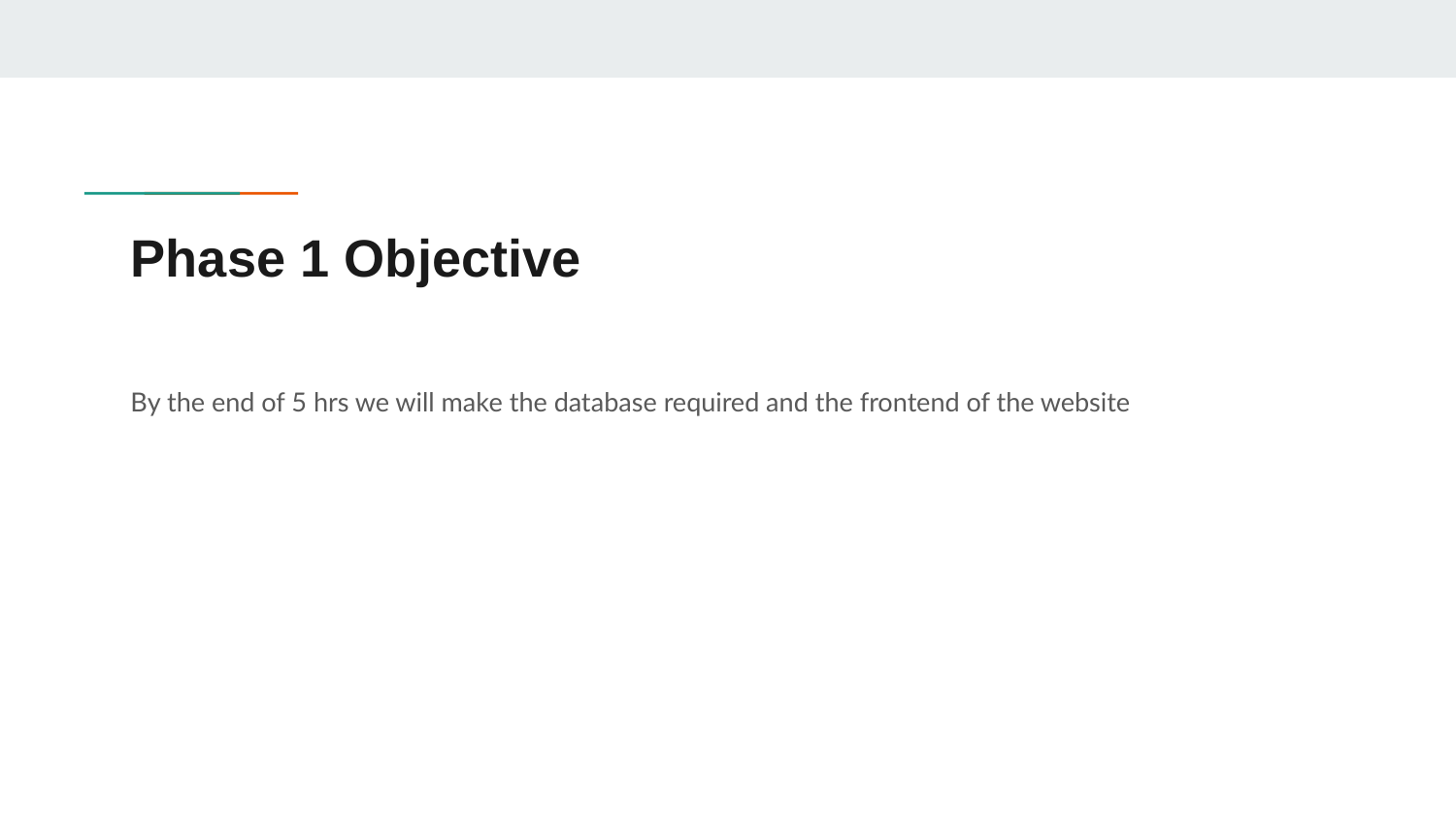

# Phase 1 Objective
By the end of 5 hrs we will make the database required and the frontend of the website